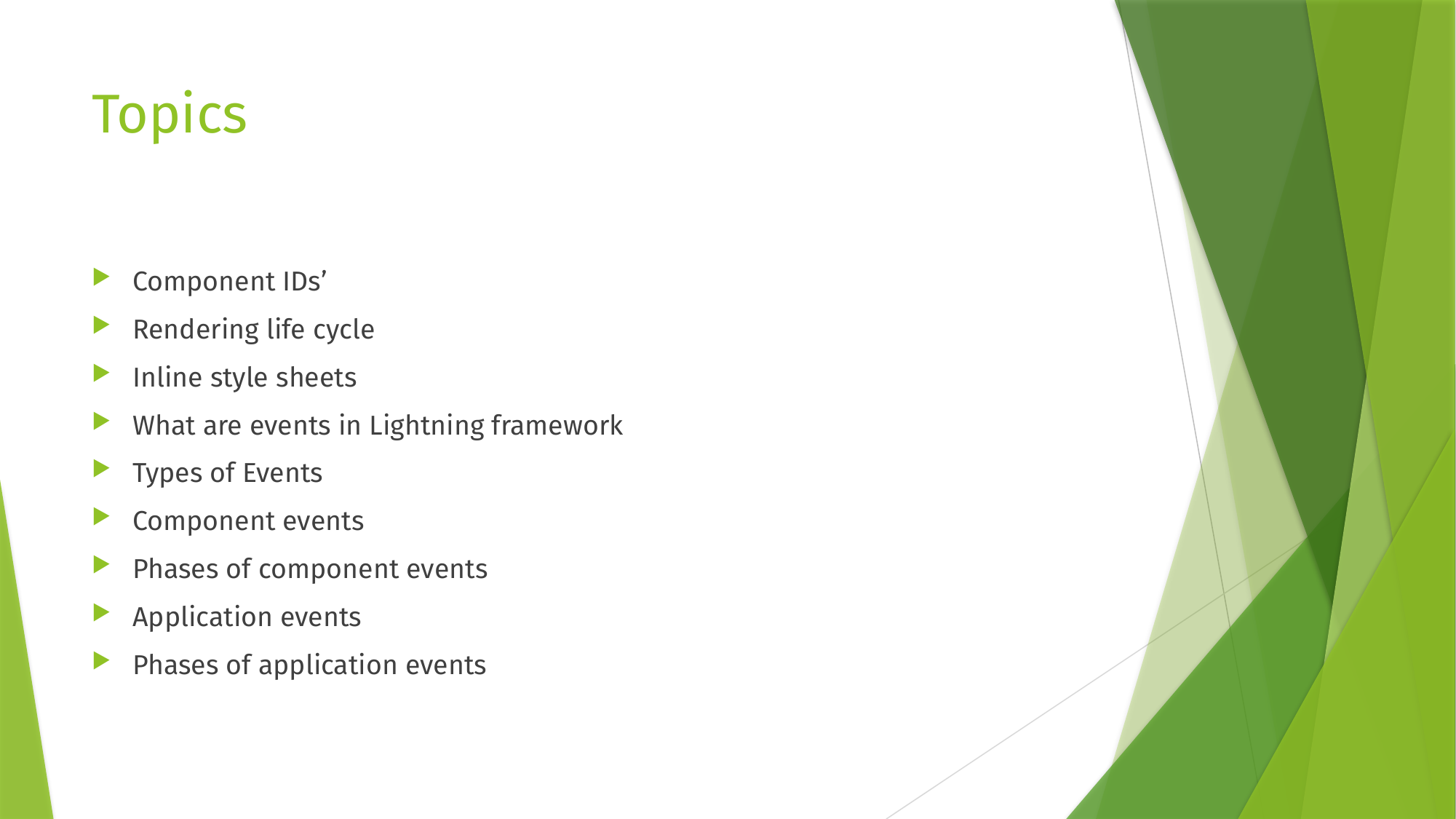

# Topics
Component IDs’
Rendering life cycle
Inline style sheets
What are events in Lightning framework
Types of Events
Component events
Phases of component events
Application events
Phases of application events